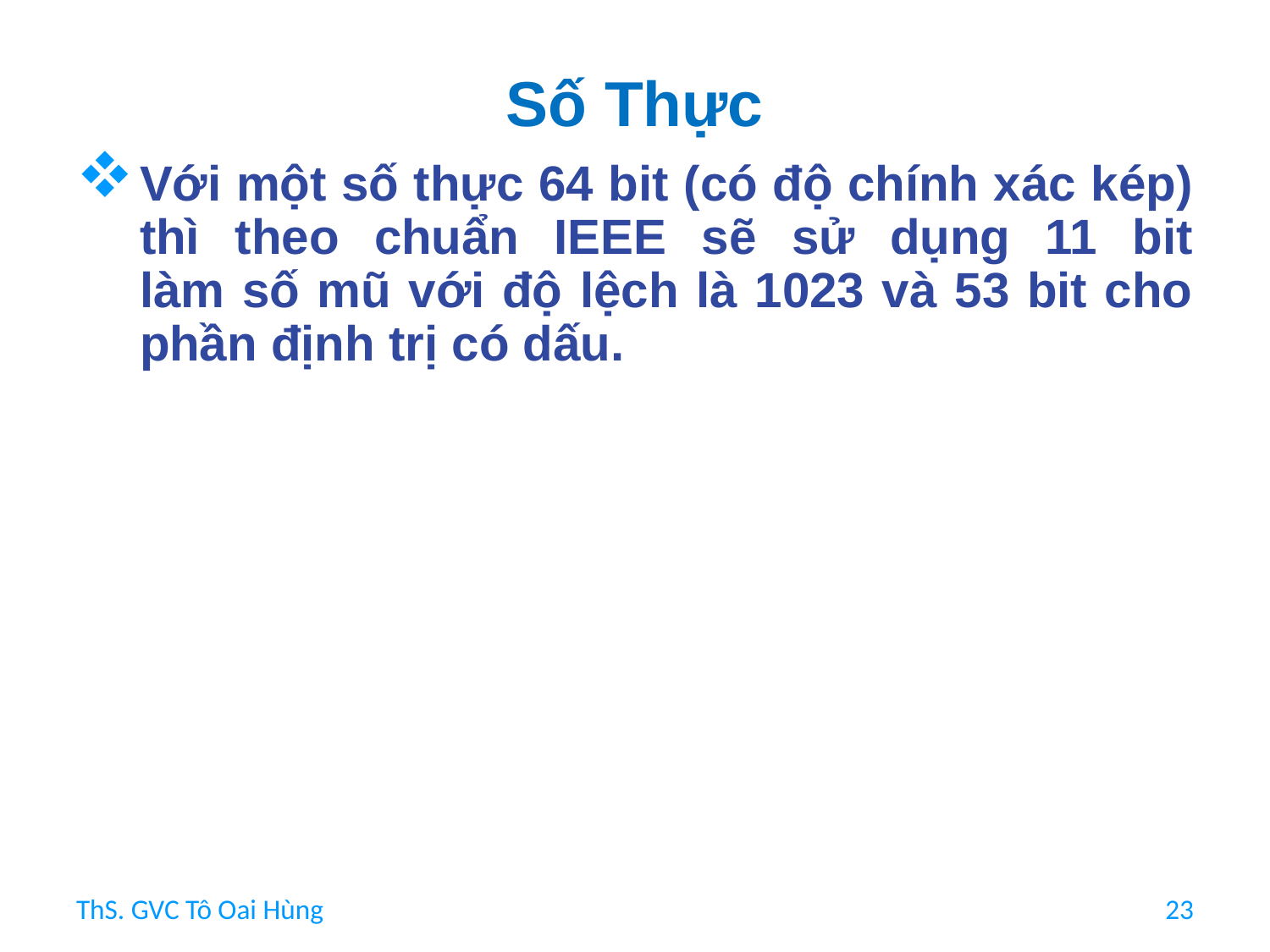

# Số Thực
Với một số thực 64 bit (có độ chính xác kép) thì theo chuẩn IEEE sẽ sử dụng 11 bit
làm số mũ với độ lệch là 1023 và 53 bit cho phần định trị có dấu.

ThS. GVC Tô Oai Hùng
23